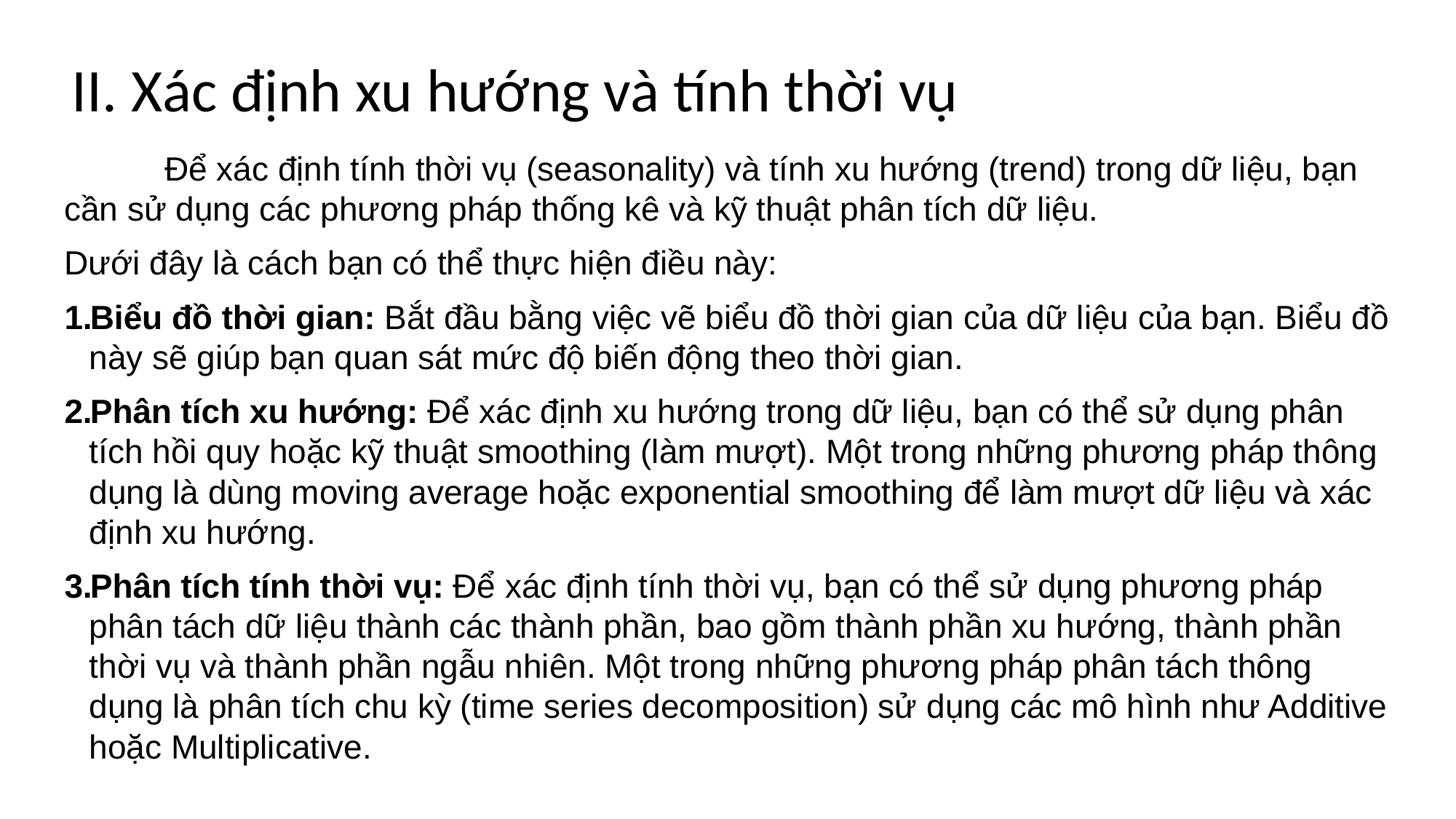

# II. Xác định xu hướng và tính thời vụ
	Để xác định tính thời vụ (seasonality) và tính xu hướng (trend) trong dữ liệu, bạn cần sử dụng các phương pháp thống kê và kỹ thuật phân tích dữ liệu.
Dưới đây là cách bạn có thể thực hiện điều này:
Biểu đồ thời gian: Bắt đầu bằng việc vẽ biểu đồ thời gian của dữ liệu của bạn. Biểu đồ này sẽ giúp bạn quan sát mức độ biến động theo thời gian.
Phân tích xu hướng: Để xác định xu hướng trong dữ liệu, bạn có thể sử dụng phân tích hồi quy hoặc kỹ thuật smoothing (làm mượt). Một trong những phương pháp thông dụng là dùng moving average hoặc exponential smoothing để làm mượt dữ liệu và xác định xu hướng.
Phân tích tính thời vụ: Để xác định tính thời vụ, bạn có thể sử dụng phương pháp phân tách dữ liệu thành các thành phần, bao gồm thành phần xu hướng, thành phần thời vụ và thành phần ngẫu nhiên. Một trong những phương pháp phân tách thông dụng là phân tích chu kỳ (time series decomposition) sử dụng các mô hình như Additive hoặc Multiplicative.